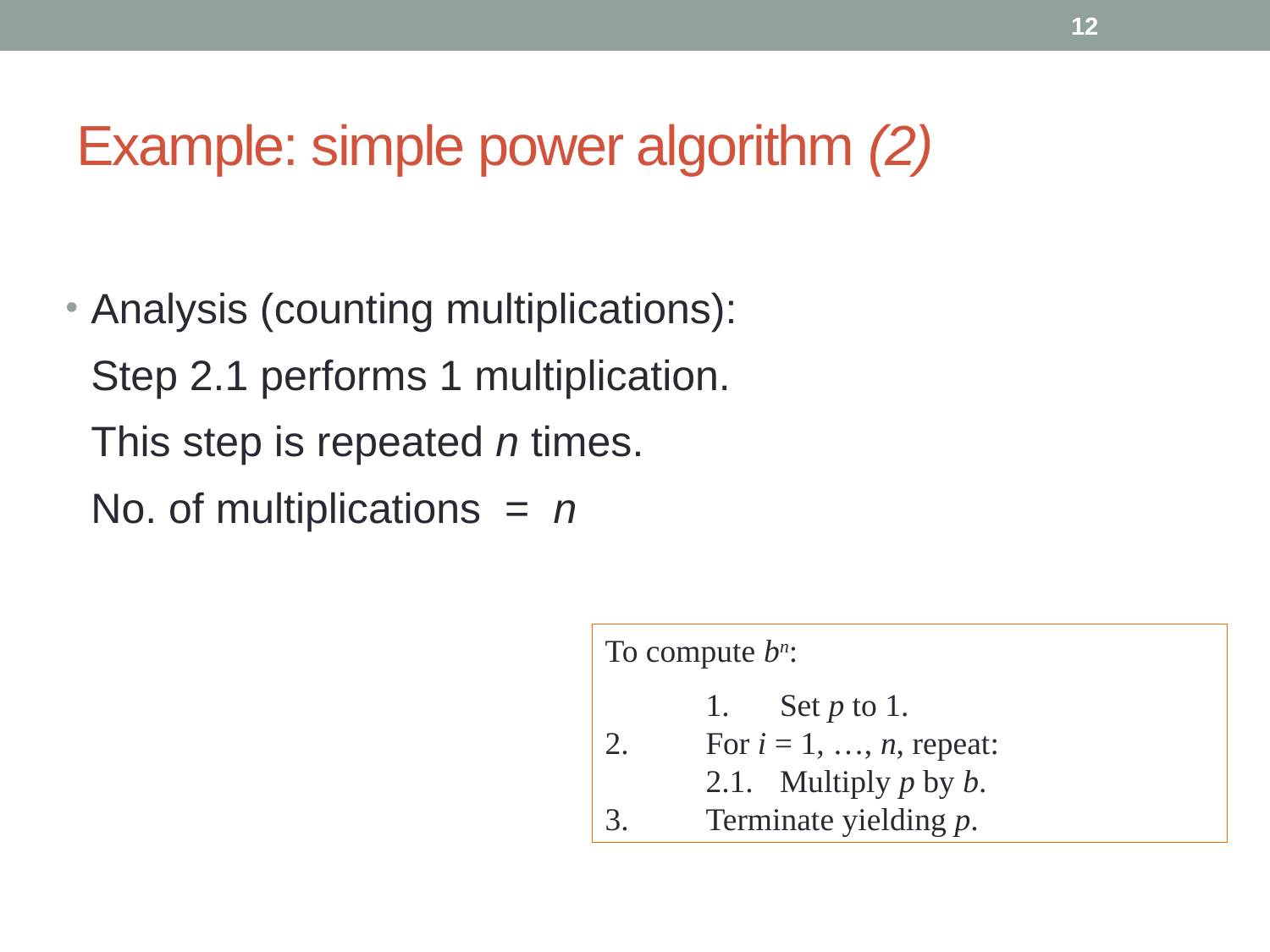

12
# Example: simple power algorithm (2)
Analysis (counting multiplications):
	Step 2.1 performs 1 multiplication.
	This step is repeated n times.
	No. of multiplications  =  n
To compute bn:
	1.	Set p to 1.
2.	For i = 1, …, n, repeat:
	2.1.	Multiply p by b.
3.	Terminate yielding p.